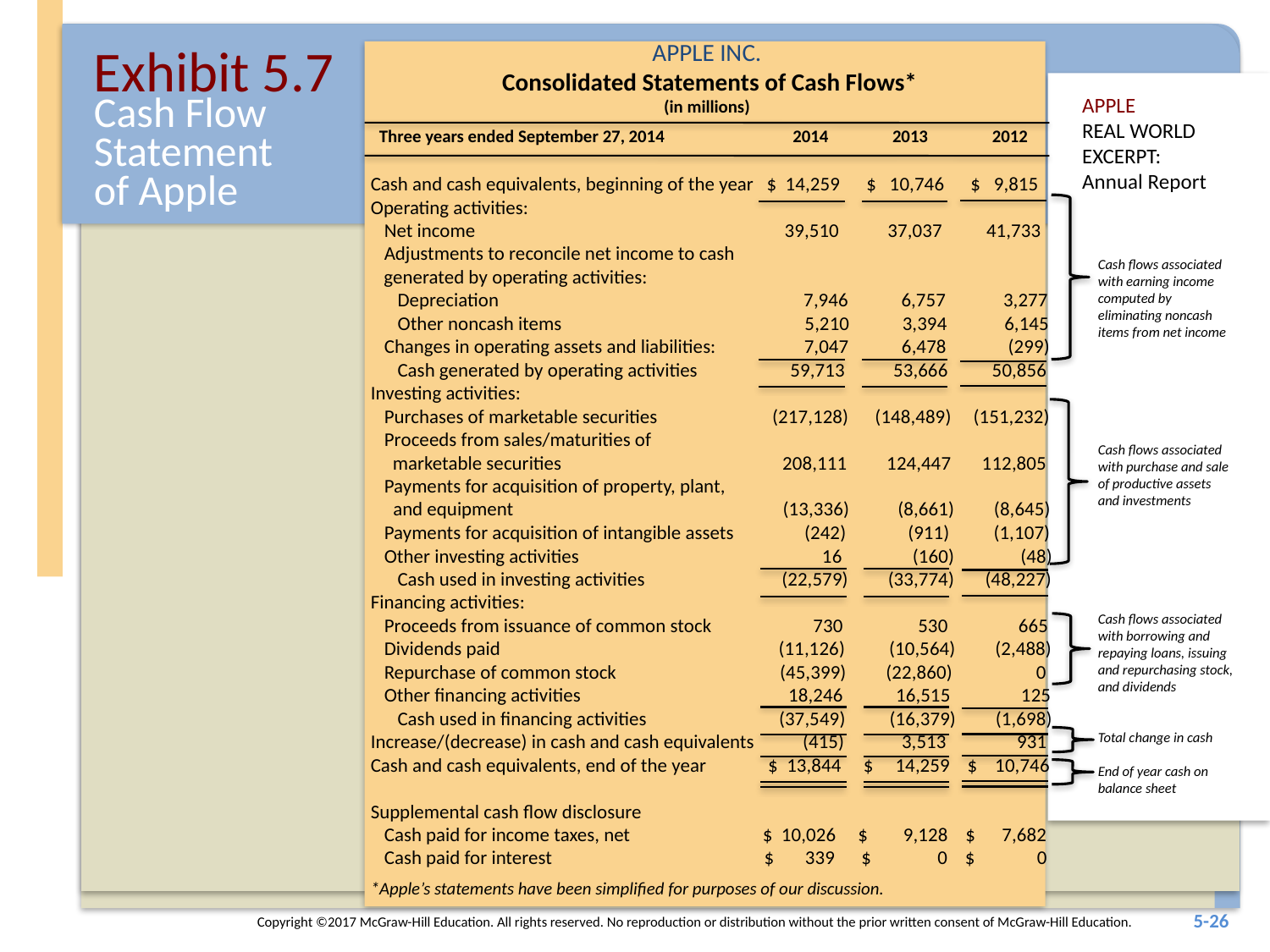

# Exhibit 5.7
APPLE INC.
 Consolidated Statements of Cash Flows*
(in millions)

z
APPLE
REAL WORLD EXCERPT:
Annual Report
Cash Flow
Statement
of Apple
Three years ended September 27, 2014                                2014                2013                2012
Cash and cash equivalents, beginning of the year   $  14,259      $   10,746      $   9,815
Operating activities:
   Net income                                                                      39,510           37,037          41,733
   Adjustments to reconcile net income to cash
   generated by operating activities:
      Depreciation                                                                     7,946            6,757             3,277
      Other noncash items                                                       5,210            3,394             6,145
   Changes in operating assets and liabilities:                    7,047            6,478              (299)
      Cash generated by operating activities                     59,713           53,666          50,856
Investing activities:
   Purchases of marketable securities                          (217,128)      (148,489)     (151,232)
   Proceeds from sales/maturities of
     marketable securities                                                  208,111         124,447       112,805
   Payments for acquisition of property, plant,
     and equipment                                                             (13,336)           (8,661)         (8,645)
   Payments for acquisition of intangible assets                (242)              (911)          (1,107)
   Other investing activities                                                       16                (160)               (48)
      Cash used in investing activities                               (22,579)         (33,774)       (48,227)
Financing activities:
   Proceeds from issuance of common stock                       730                 530                665
   Dividends paid                                                               (11,126)          (10,564)         (2,488)
   Repurchase of common stock                                     (45,399)         (22,860)                   0
   Other financing activities                                               18,246            16,515                125
      Cash used in financing activities                              (37,549)          (16,379)         (1,698)
Increase/(decrease) in cash and cash equivalents           (415)             3,513                931
Cash and cash equivalents, end of the year              $  13,844     $     14,259    $    10,746

Supplemental cash flow disclosure
   Cash paid for income taxes, net                              $  10,026     $        9,128    $      7,682
   Cash paid for interest                                                $       339      $               0    $              0
*Apple’s statements have been simplified for purposes of our discussion.

z
Cash flows associated with earning income computed by eliminating noncash items from net income

Cash flows associated with purchase and sale of productive assets and investments

Cash flows associated with borrowing and repaying loans, issuing and repurchasing stock, and dividends

Total change in cash

End of year cash on balance sheet

Copyright ©2017 McGraw-Hill Education. All rights reserved. No reproduction or distribution without the prior written consent of McGraw-Hill Education.